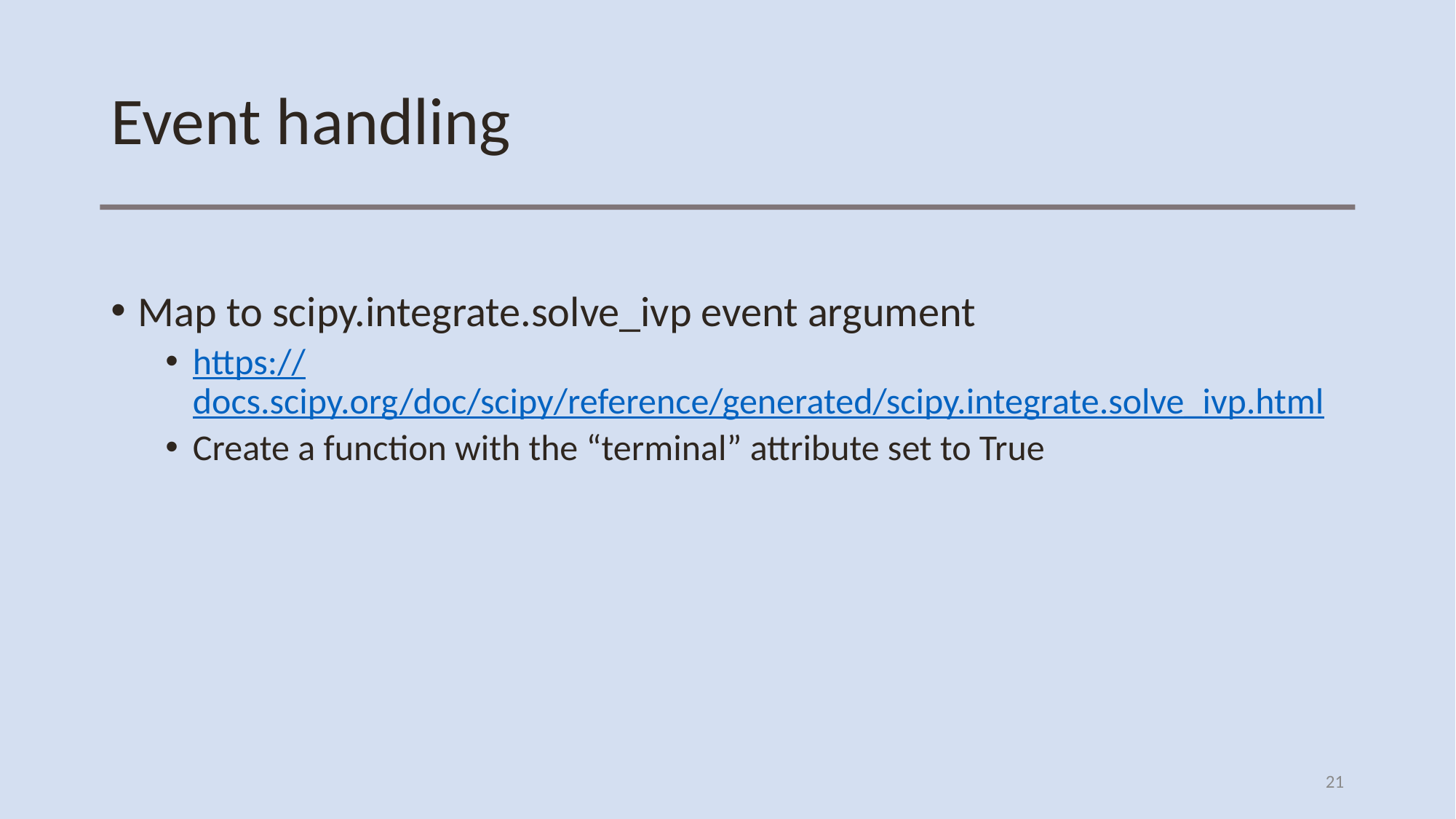

# Event handling

Map to scipy.integrate.solve_ivp event argument
https://docs.scipy.org/doc/scipy/reference/generated/scipy.integrate.solve_ivp.html
Create a function with the “terminal” attribute set to True
21